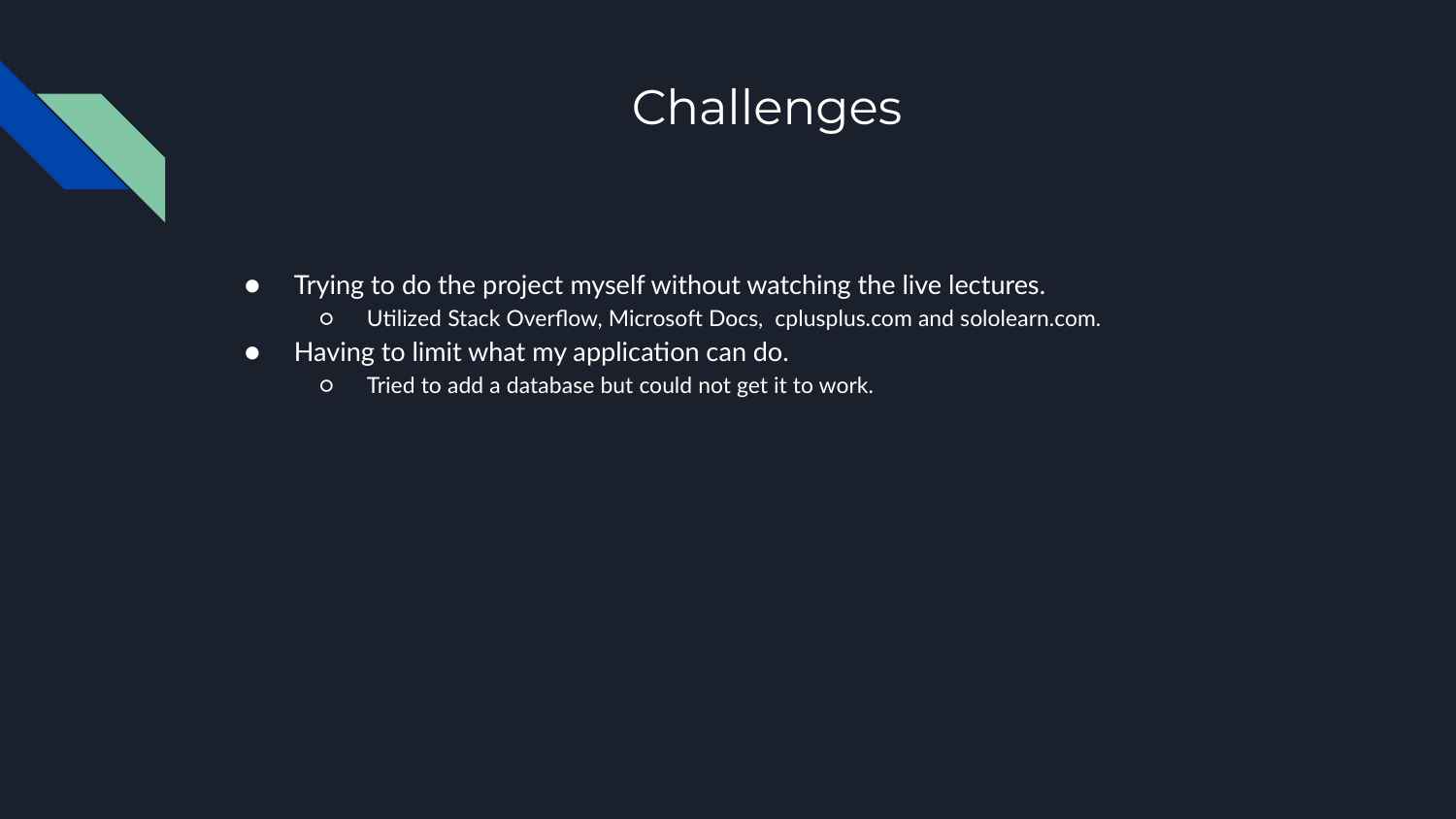

# Challenges
Trying to do the project myself without watching the live lectures.
Utilized Stack Overflow, Microsoft Docs,  cplusplus.com and sololearn.com.
Having to limit what my application can do.
Tried to add a database but could not get it to work.